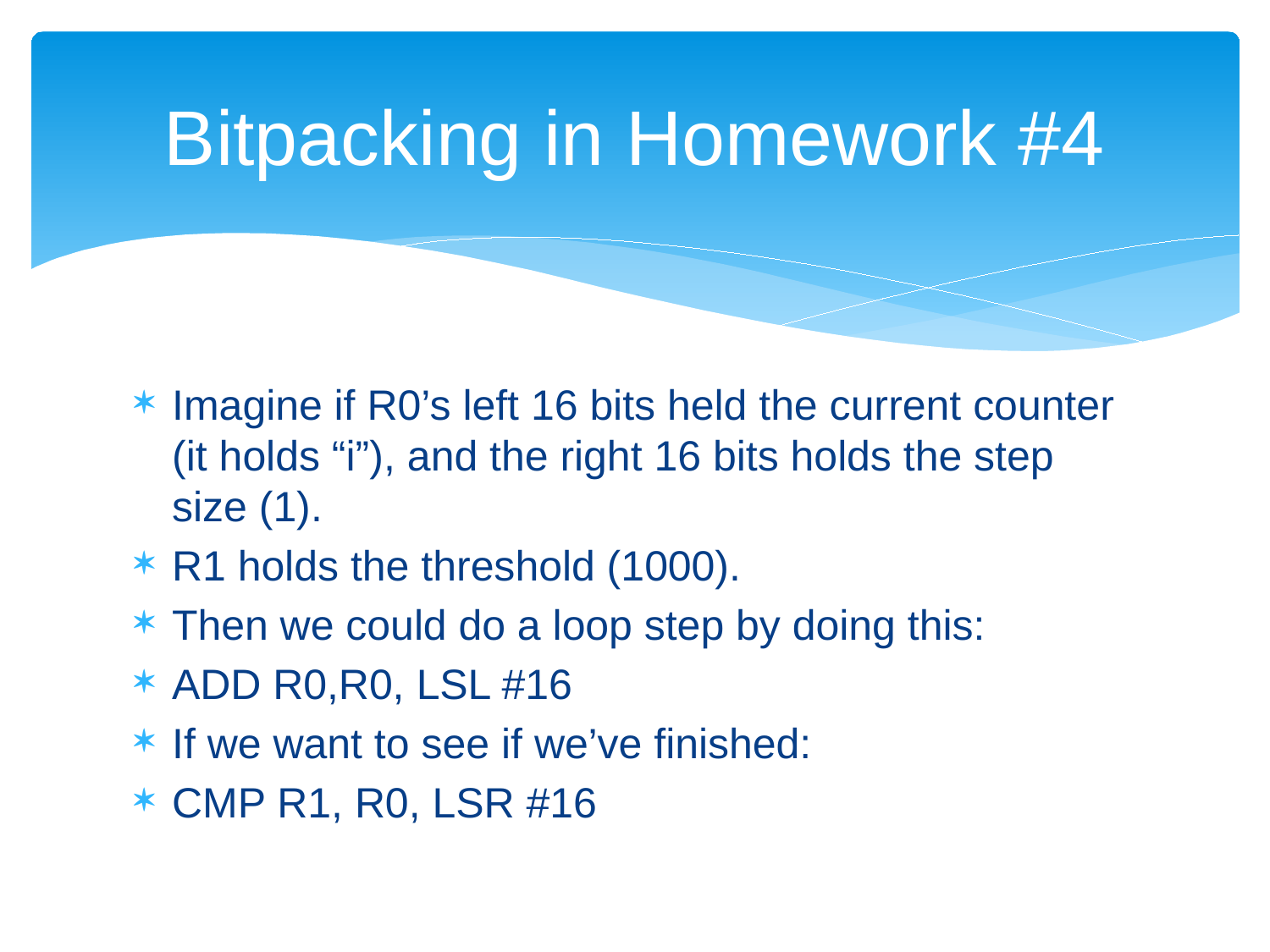

# Bitpacking in Homework #4
Imagine if R0’s left 16 bits held the current counter (it holds “i”), and the right 16 bits holds the step size (1).
R1 holds the threshold (1000).
Then we could do a loop step by doing this:
ADD R0,R0, LSL #16
If we want to see if we’ve finished:
CMP R1, R0, LSR #16